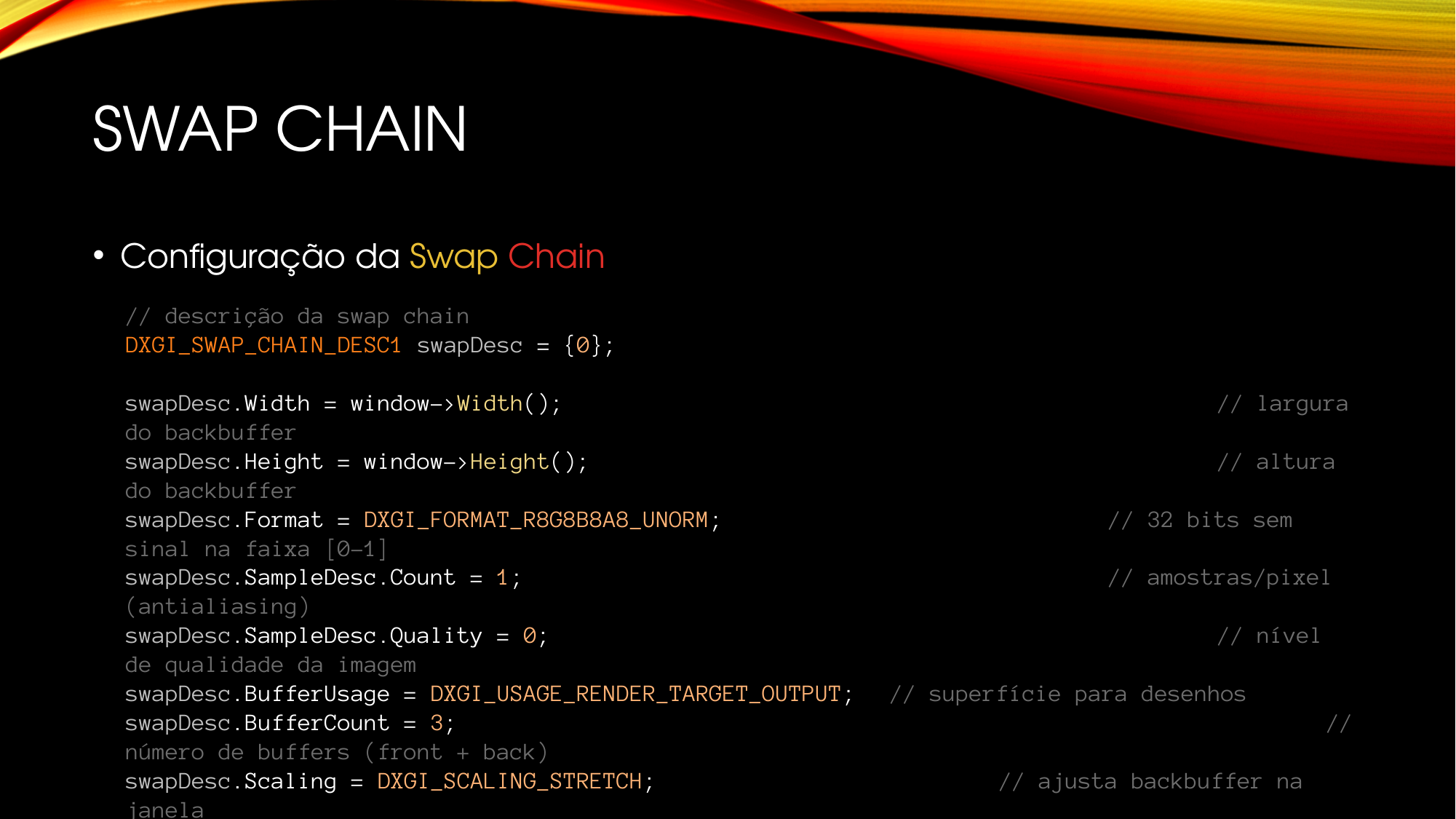

# Swap Chain
Configuração da Swap Chain

// descrição da swap chain
DXGI_SWAP_CHAIN_DESC1 swapDesc = {0};
swapDesc.Width = window->Width();						// largura do backbuffer
swapDesc.Height = window->Height();						// altura do backbuffer
swapDesc.Format = DXGI_FORMAT_R8G8B8A8_UNORM;				// 32 bits sem sinal na faixa [0-1]
swapDesc.SampleDesc.Count = 1;			 	        		// amostras/pixel (antialiasing)
swapDesc.SampleDesc.Quality = 0;			 				// nível de qualidade da imagem
swapDesc.BufferUsage = DXGI_USAGE_RENDER_TARGET_OUTPUT;	// superfície para desenhos
swapDesc.BufferCount = 3;								// número de buffers (front + back)
swapDesc.Scaling = DXGI_SCALING_STRETCH;      			// ajusta backbuffer na janela
swapDesc.SwapEffect = DXGI_SWAP_EFFECT_FLIP_DISCARD;  	// efeito da troca (descarte)
swapDesc.Flags = DXGI_SWAP_CHAIN_FLAG_ALLOW_TEARING; 		// permite telas com VRR